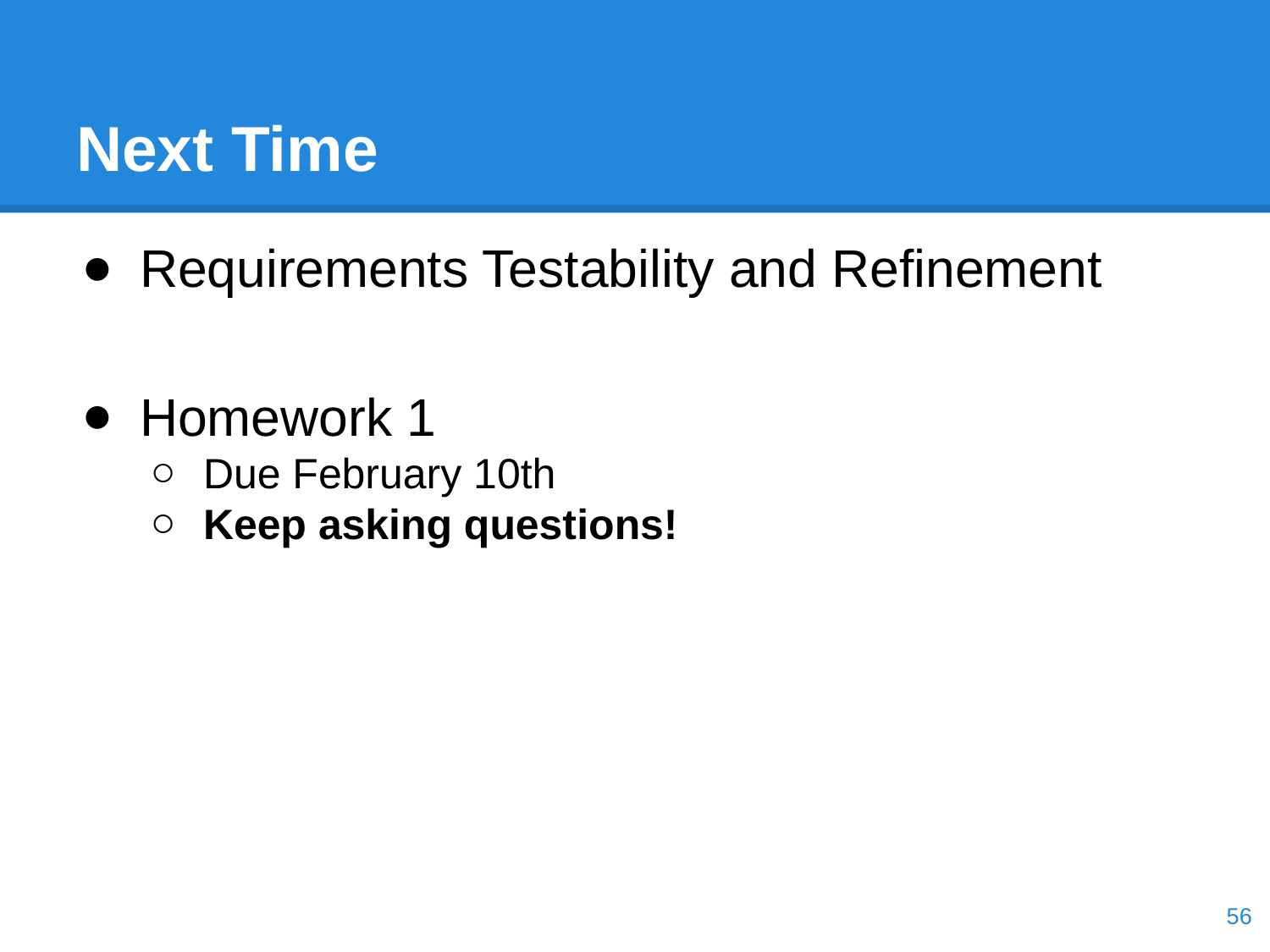

# Next Time
Requirements Testability and Refinement

Homework 1
Due February 10th
Keep asking questions!

56